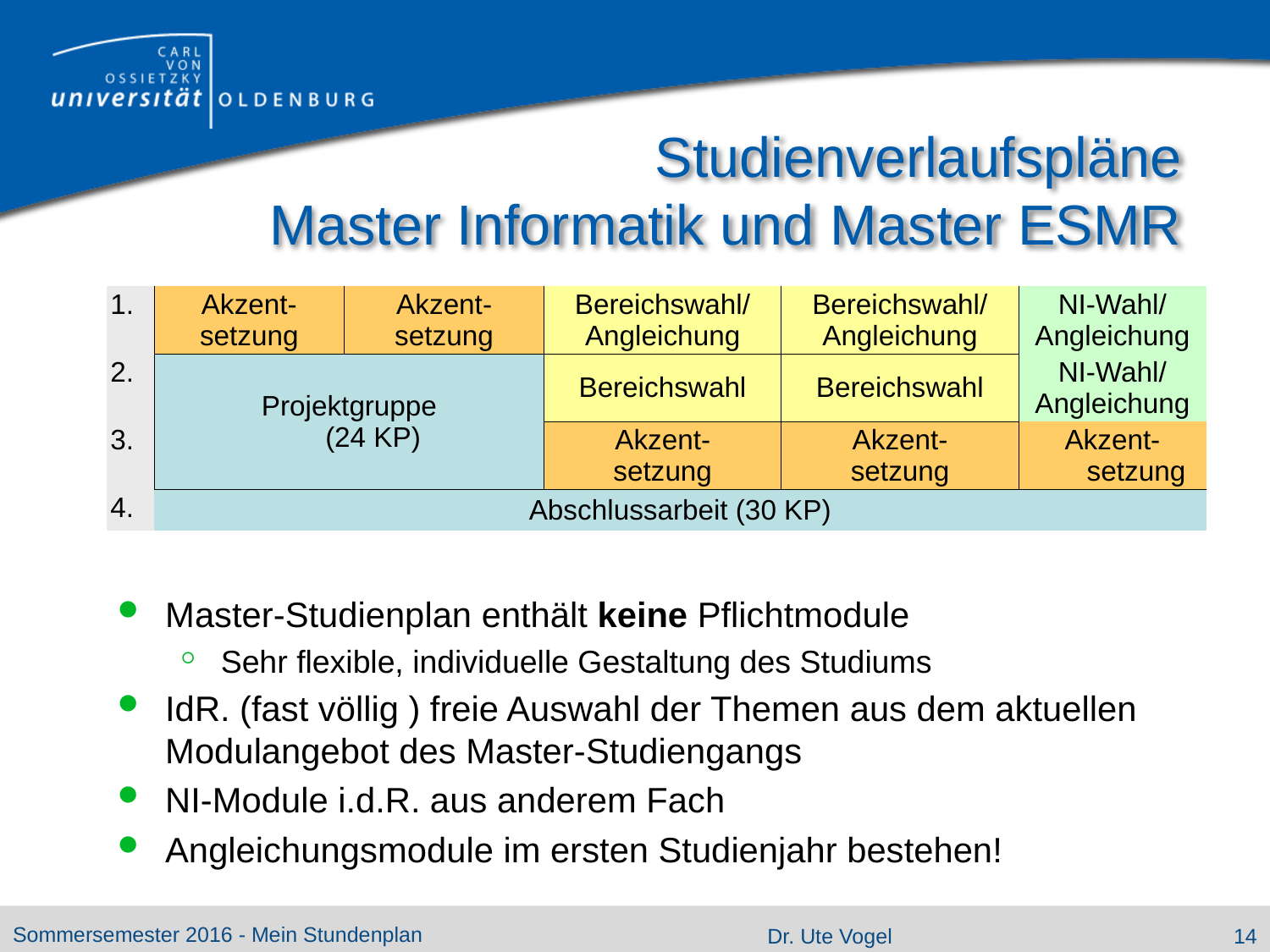

# Studienverlaufspläne Master Informatik und Master ESMR
| 1. | Akzent- setzung | Akzent- setzung | Bereichswahl/ Angleichung | Bereichswahl/ Angleichung | NI-Wahl/ Angleichung |
| --- | --- | --- | --- | --- | --- |
| 2. | Projektgruppe (24 KP) |  | Bereichswahl | Bereichswahl | NI-Wahl/ Angleichung |
| 3. |  |  | Akzent- setzung | Akzent- setzung | Akzent- setzung |
| 4. | Abschlussarbeit (30 KP) |  |  |  |  |
Master-Studienplan enthält keine Pflichtmodule
Sehr flexible, individuelle Gestaltung des Studiums
IdR. (fast völlig ) freie Auswahl der Themen aus dem aktuellen Modulangebot des Master-Studiengangs
NI-Module i.d.R. aus anderem Fach
Angleichungsmodule im ersten Studienjahr bestehen!

Sommersemester 2016 - Mein Stundenplan
Dr. Ute Vogel
14